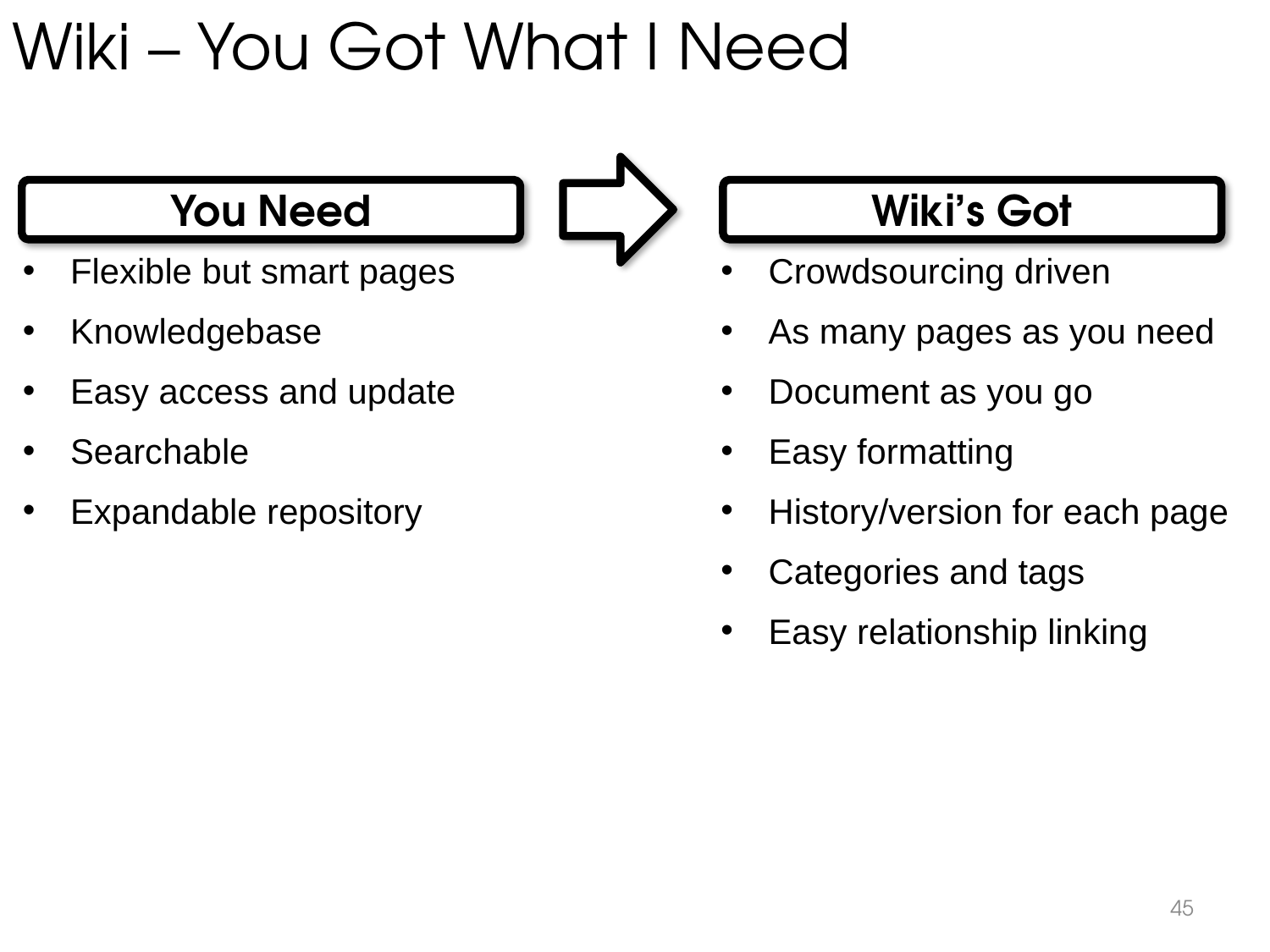

Wiki – You Got What I Need

You Need
Wiki’s Got
Flexible but smart pages
Knowledgebase
Easy access and update
Searchable
Expandable repository

Crowdsourcing driven
As many pages as you need
Document as you go
Easy formatting
History/version for each page
Categories and tags
Easy relationship linking

45